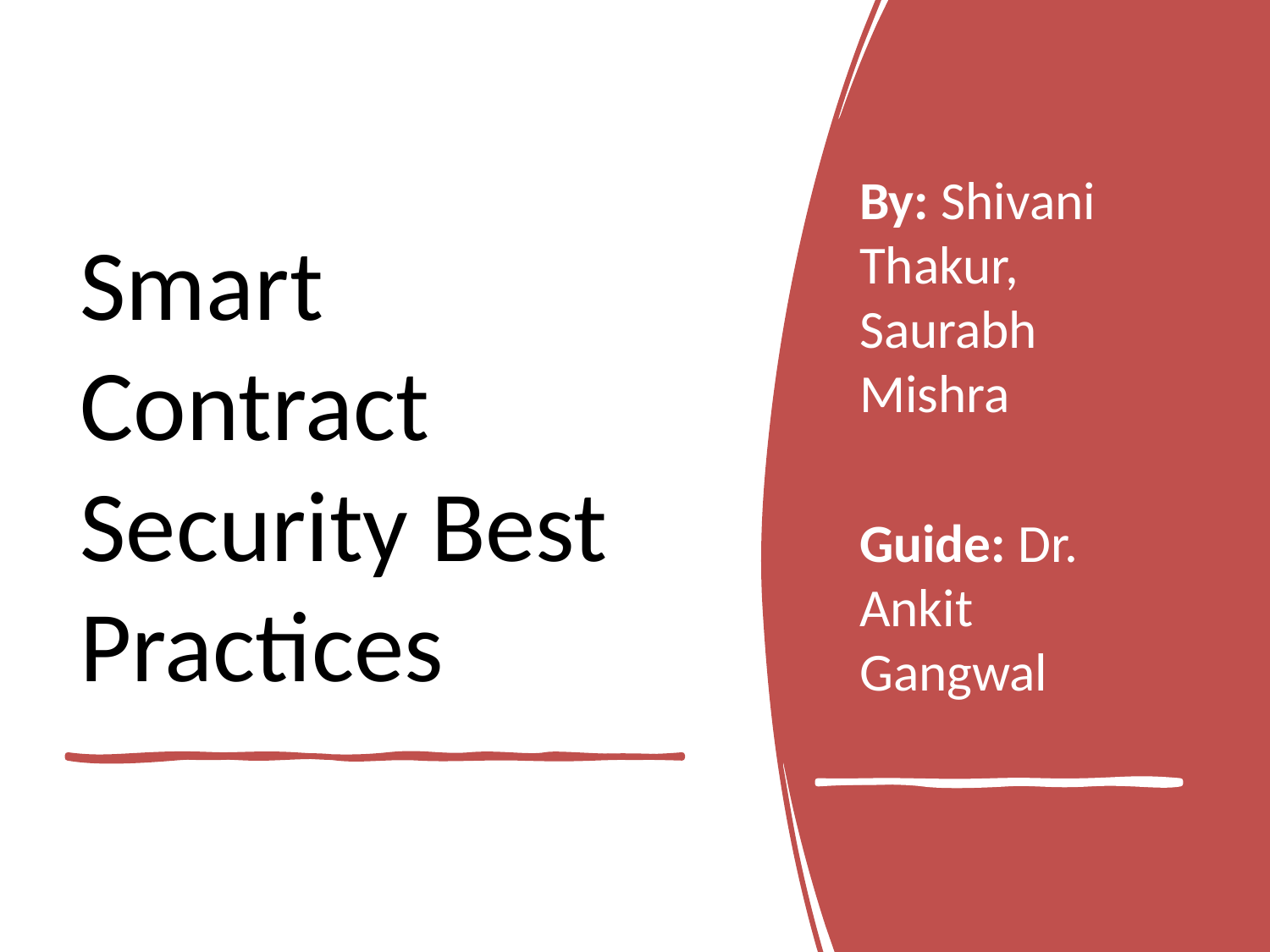

By: Shivani Thakur, Saurabh Mishra

Guide: Dr. Ankit Gangwal
# Smart Contract Security Best Practices